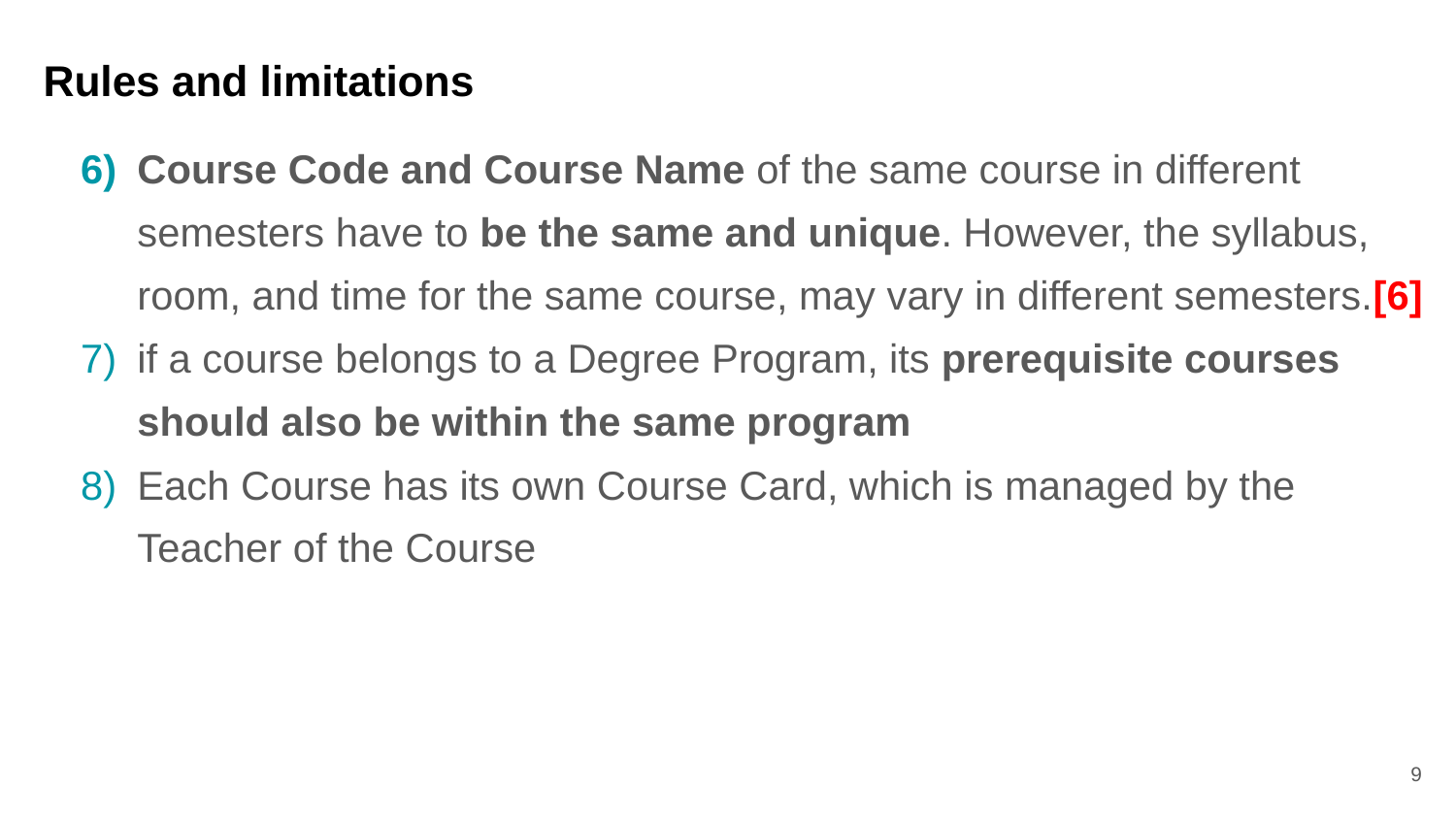

# Rules and limitations
Course Code and Course Name of the same course in different semesters have to be the same and unique. However, the syllabus, room, and time for the same course, may vary in different semesters.[6]
if a course belongs to a Degree Program, its prerequisite courses should also be within the same program
Each Course has its own Course Card, which is managed by the Teacher of the Course
9